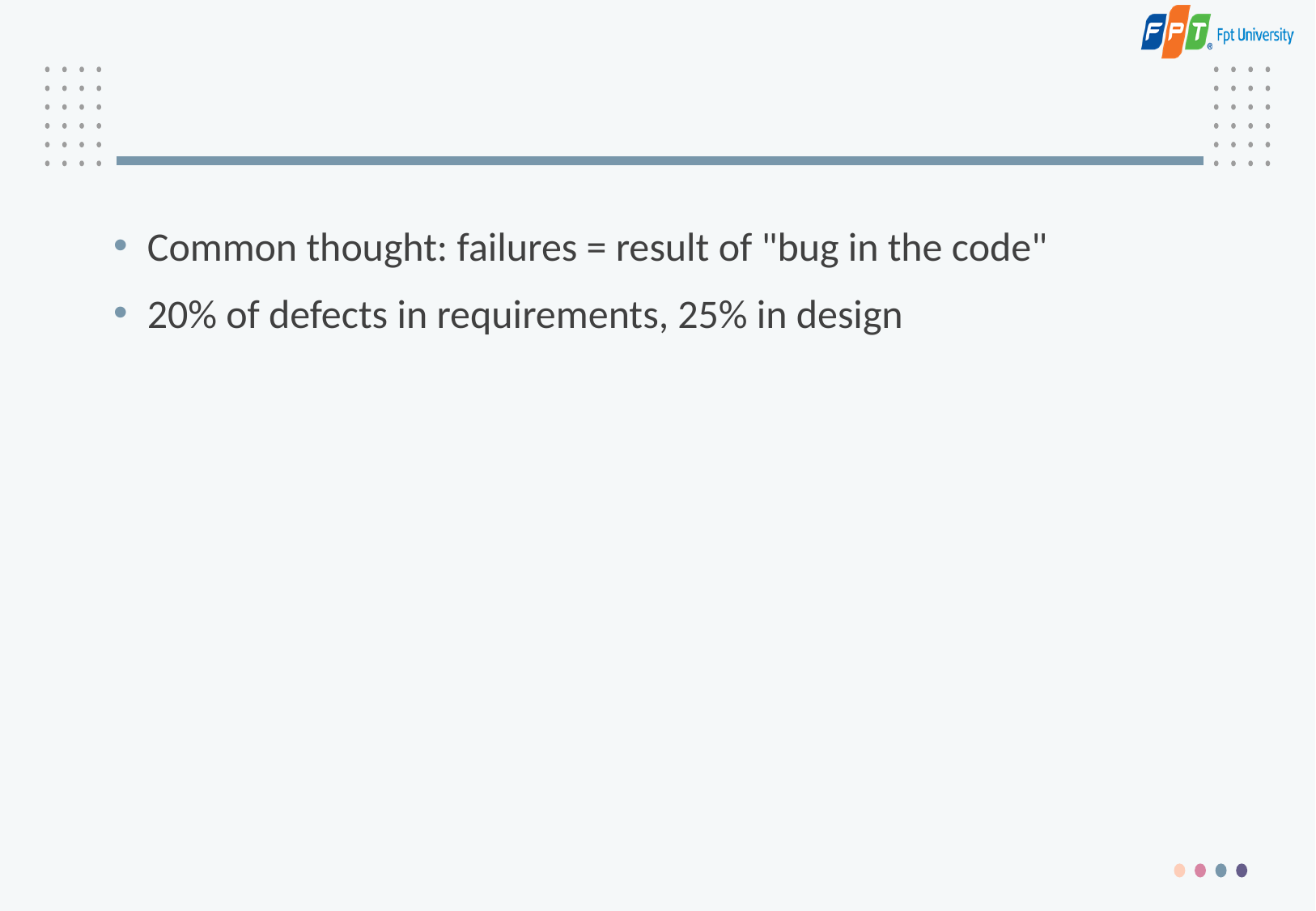

#
 Common thought: failures = result of "bug in the code"
 20% of defects in requirements, 25% in design